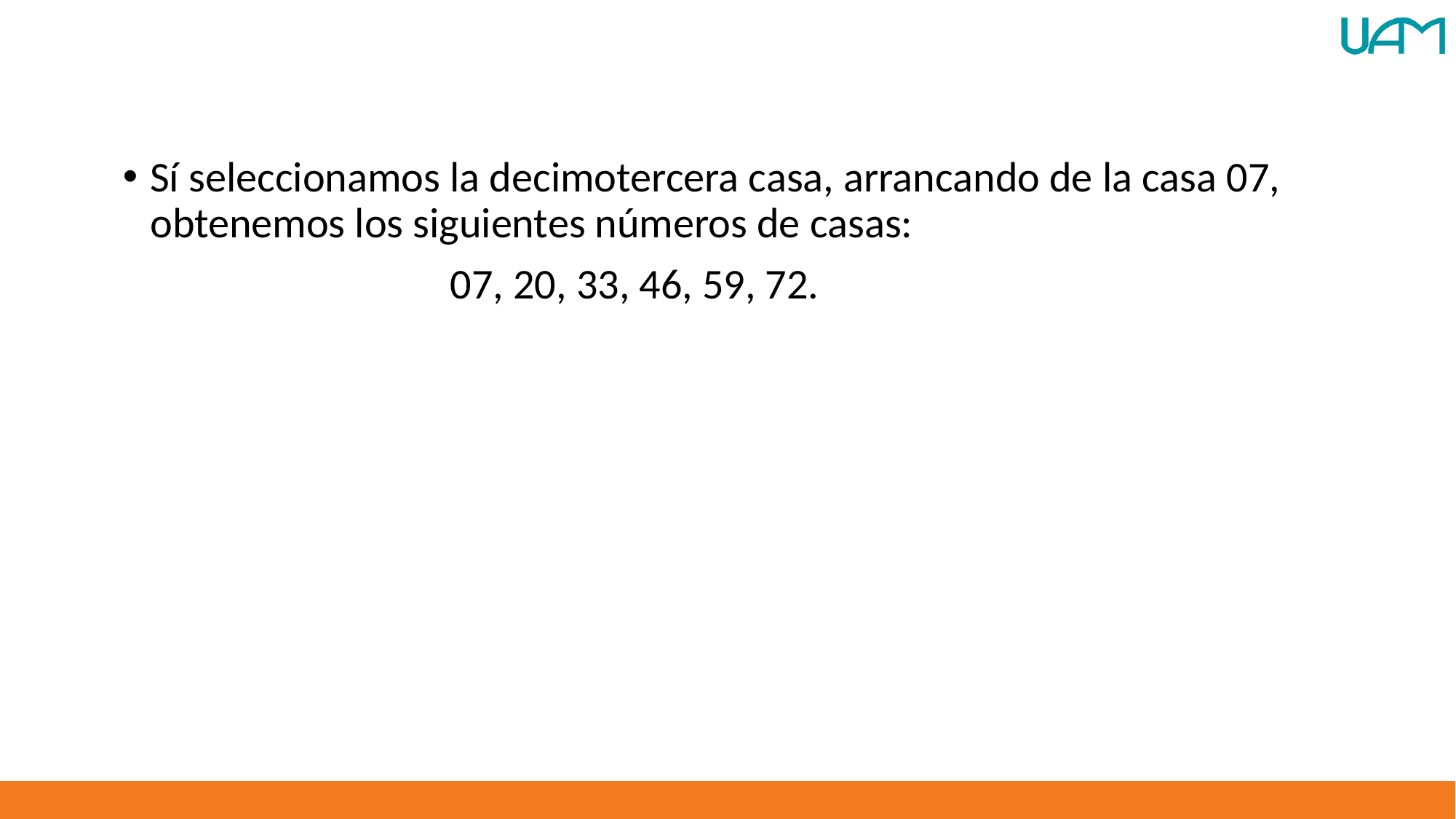

Sí seleccionamos la decimotercera casa, arrancando de la casa 07, obtenemos los siguientes números de casas:
			07, 20, 33, 46, 59, 72.